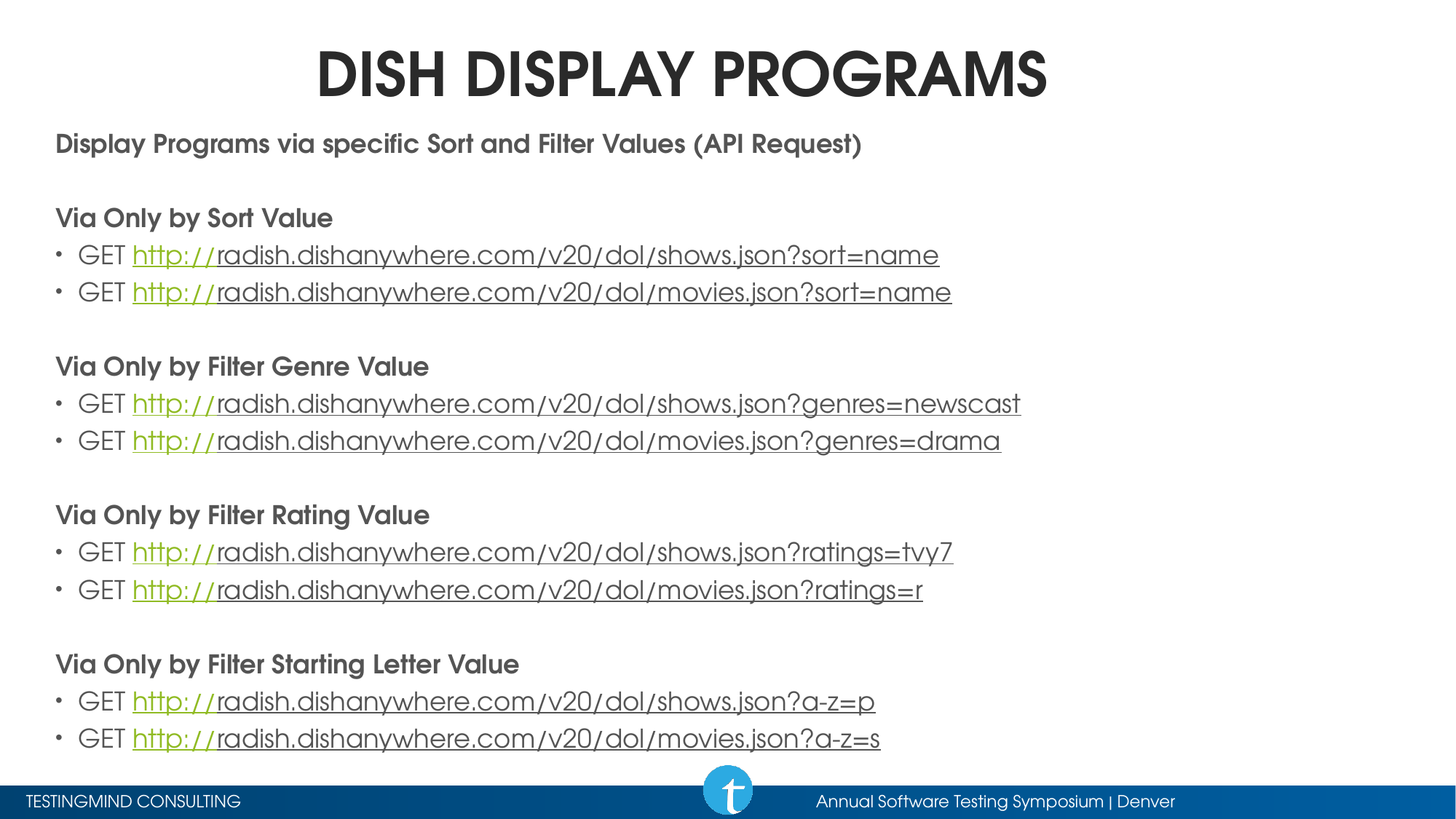

# Dish Display Programs
Display Programs via specific Sort and Filter Values (API Request)

Via Only by Sort Value
GET http://radish.dishanywhere.com/v20/dol/shows.json?sort=name
GET http://radish.dishanywhere.com/v20/dol/movies.json?sort=name

Via Only by Filter Genre Value
GET http://radish.dishanywhere.com/v20/dol/shows.json?genres=newscast
GET http://radish.dishanywhere.com/v20/dol/movies.json?genres=drama

Via Only by Filter Rating Value
GET http://radish.dishanywhere.com/v20/dol/shows.json?ratings=tvy7
GET http://radish.dishanywhere.com/v20/dol/movies.json?ratings=r

Via Only by Filter Starting Letter Value
GET http://radish.dishanywhere.com/v20/dol/shows.json?a-z=p
GET http://radish.dishanywhere.com/v20/dol/movies.json?a-z=s